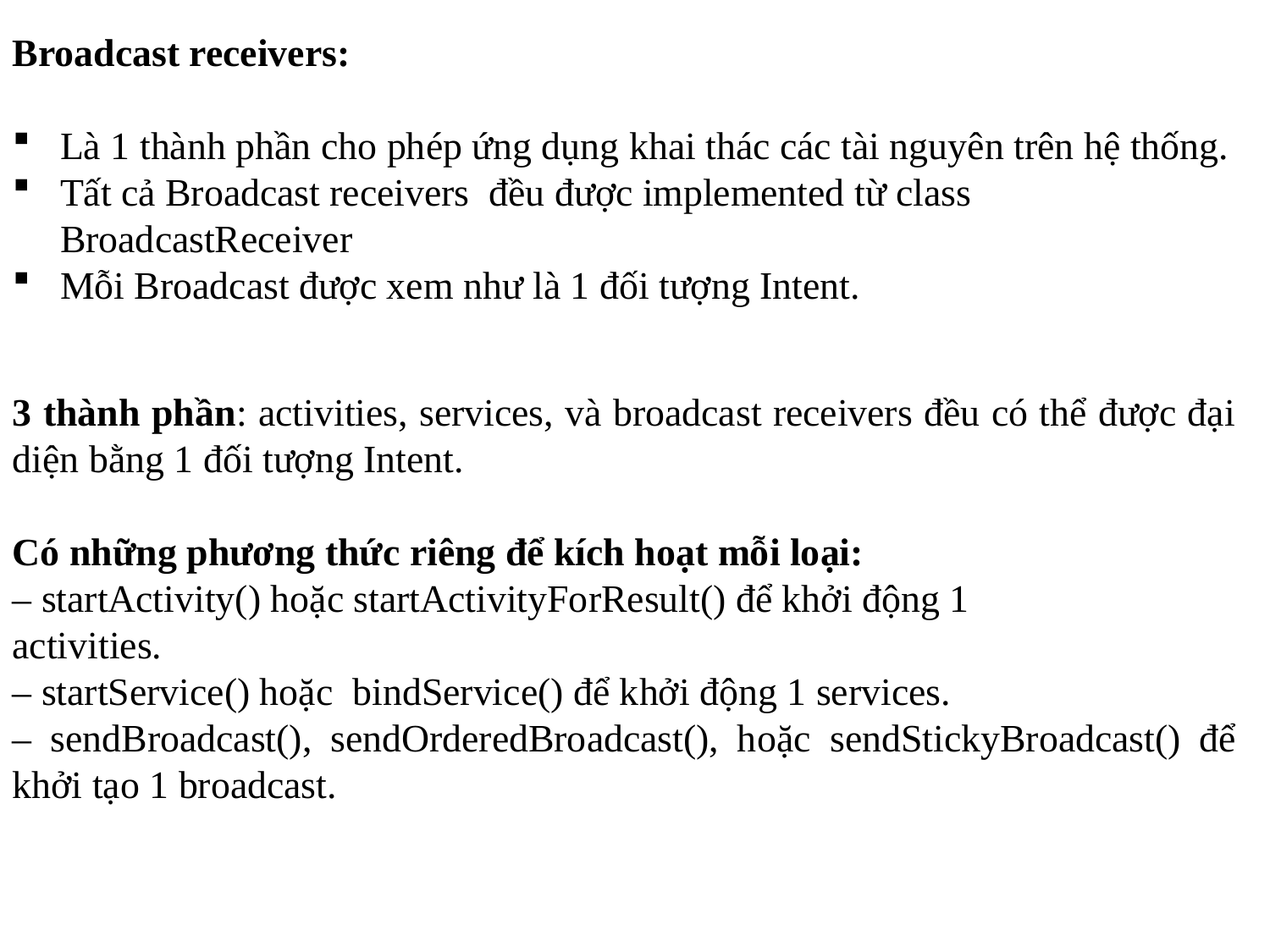

Broadcast receivers:

Là 1 thành phần cho phép ứng dụng khai thác các tài nguyên trên hệ thống.
Tất cả Broadcast receivers  đều được implemented từ class BroadcastReceiver
Mỗi Broadcast được xem như là 1 đối tượng Intent.
3 thành phần: activities, services, và broadcast receivers đều có thể được đại diện bằng 1 đối tượng Intent.

Có những phương thức riêng để kích hoạt mỗi loại:
– startActivity() hoặc startActivityForResult() để khởi động 1
activities.
– startService() hoặc  bindService() để khởi động 1 services.
– sendBroadcast(), sendOrderedBroadcast(), hoặc sendStickyBroadcast() để khởi tạo 1 broadcast.